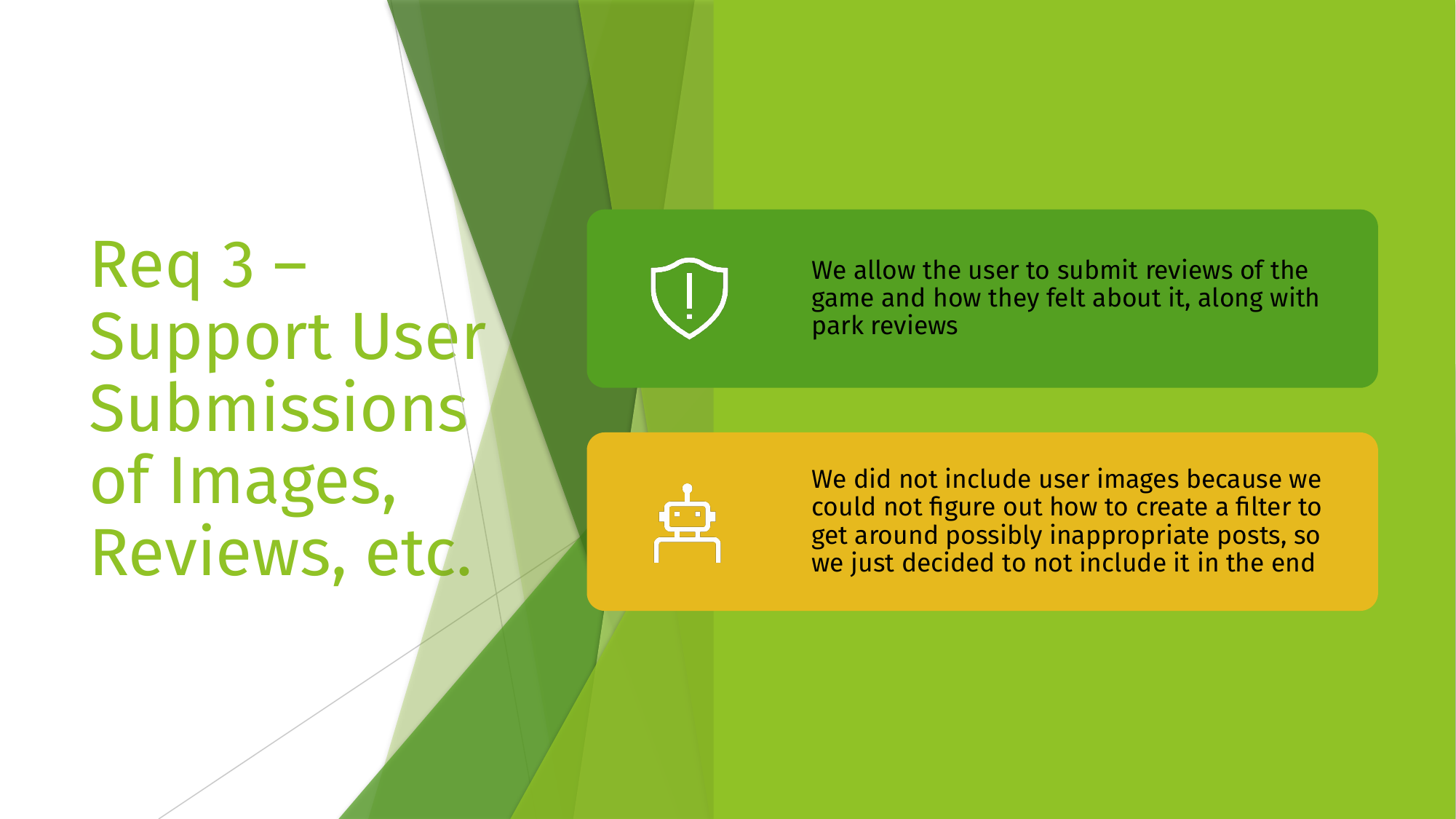

We allow the user to submit reviews of the game and how they felt about it, along with park reviews
We did not include user images because we could not figure out how to create a filter to get around possibly inappropriate posts, so we just decided to not include it in the end
# Req 3 – Support User Submissions of Images, Reviews, etc.